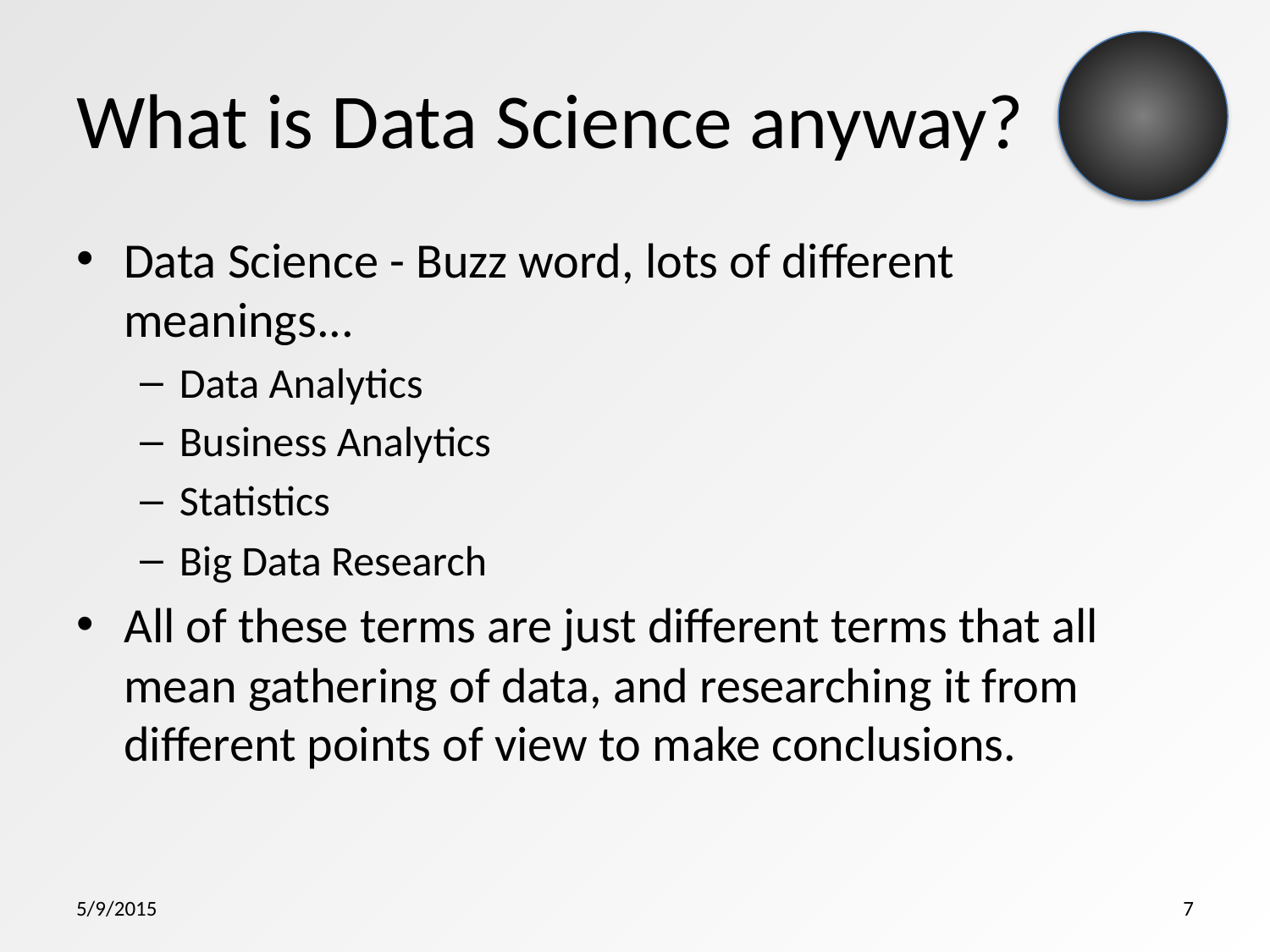

# What is Data Science anyway?
Data Science - Buzz word, lots of different meanings...
Data Analytics
Business Analytics
Statistics
Big Data Research
All of these terms are just different terms that all mean gathering of data, and researching it from different points of view to make conclusions.

5/9/2015
7